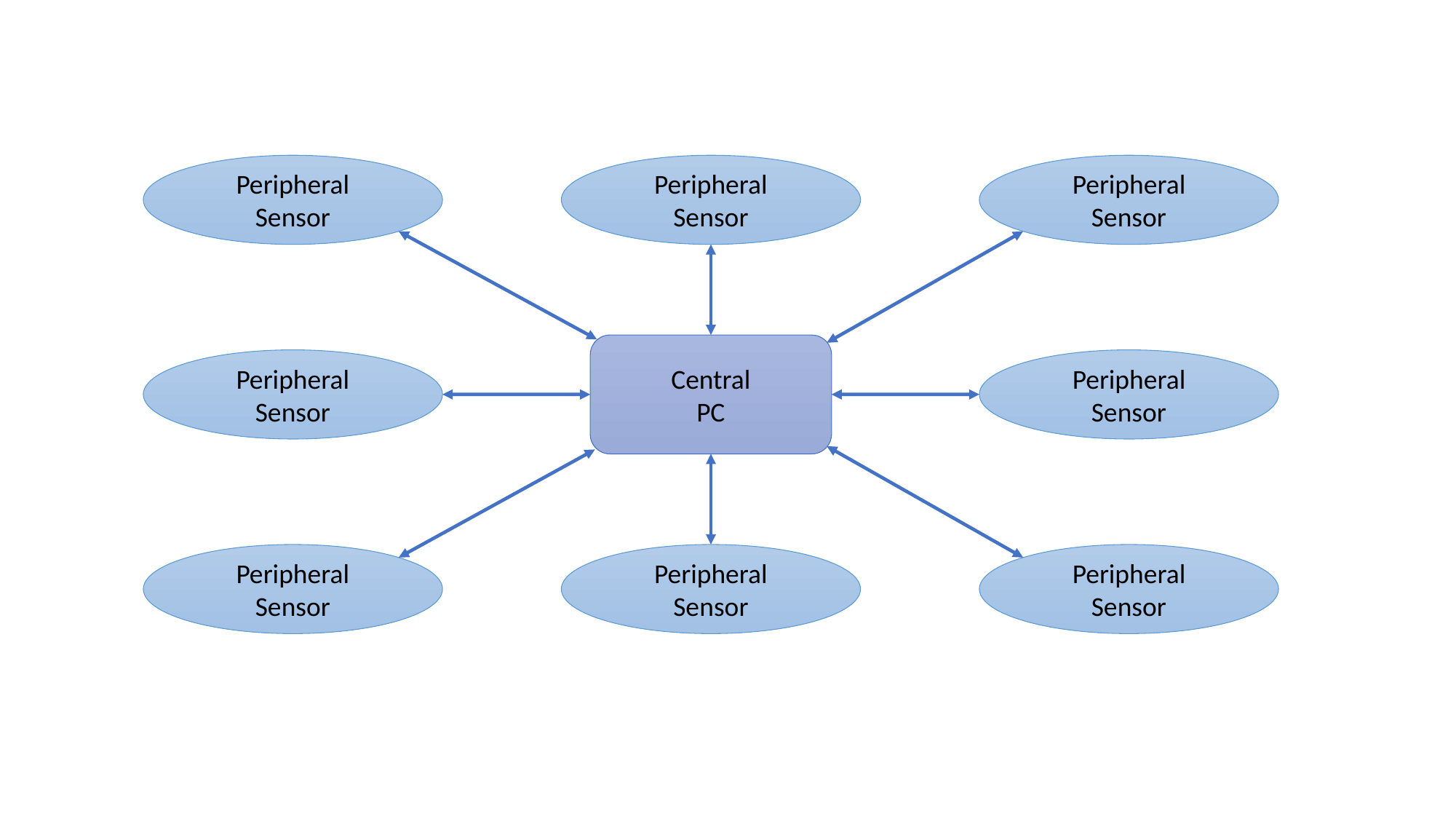

Peripheral
Sensor
Peripheral
Sensor
Peripheral
Sensor
Central
PC
Peripheral
Sensor
Peripheral
Sensor
Peripheral
Sensor
Peripheral
Sensor
Peripheral
Sensor